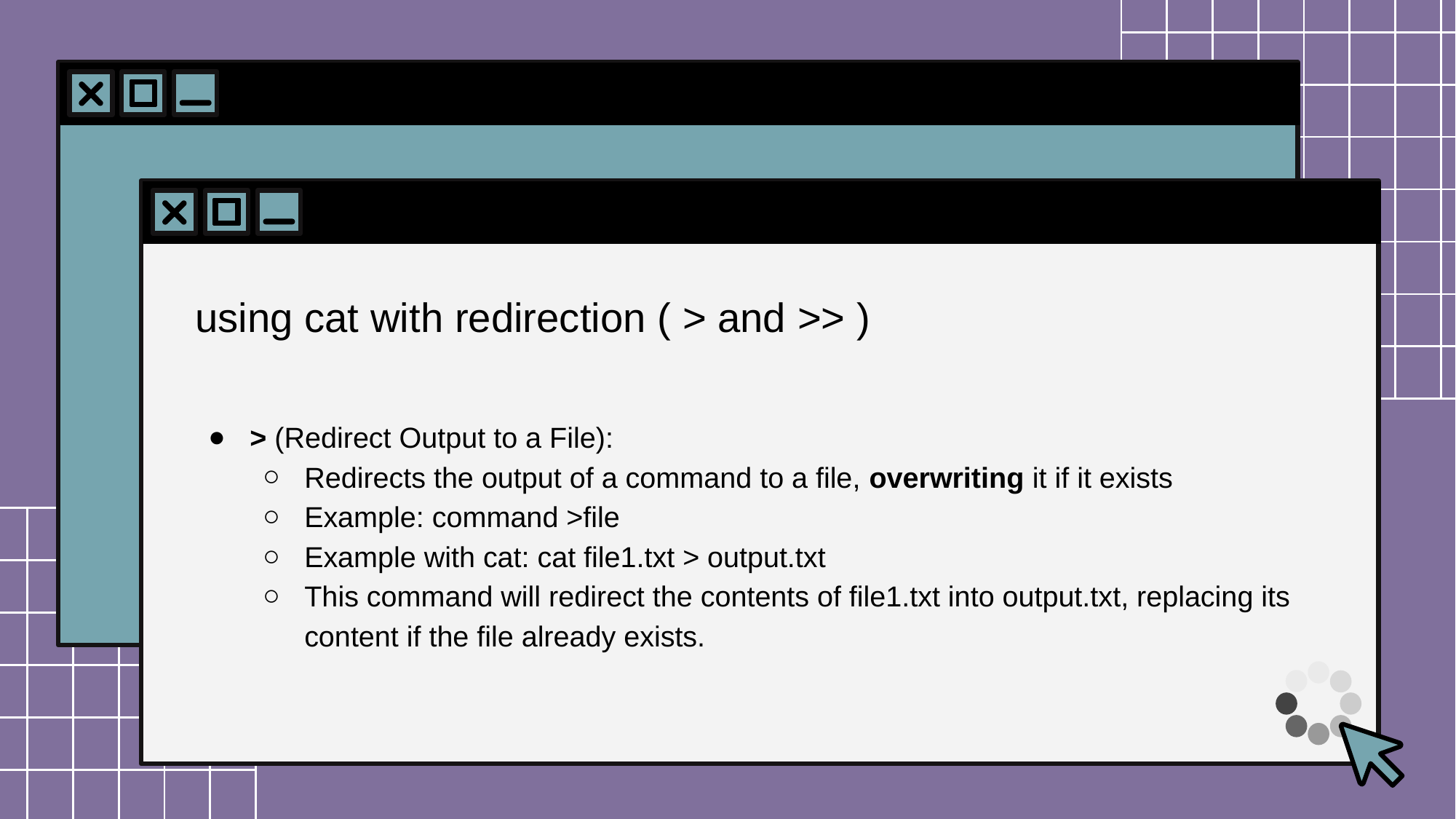

# using cat with redirection ( > and >> )
> (Redirect Output to a File):
Redirects the output of a command to a file, overwriting it if it exists
Example: command >file
Example with cat: cat file1.txt > output.txt
This command will redirect the contents of file1.txt into output.txt, replacing its content if the file already exists.